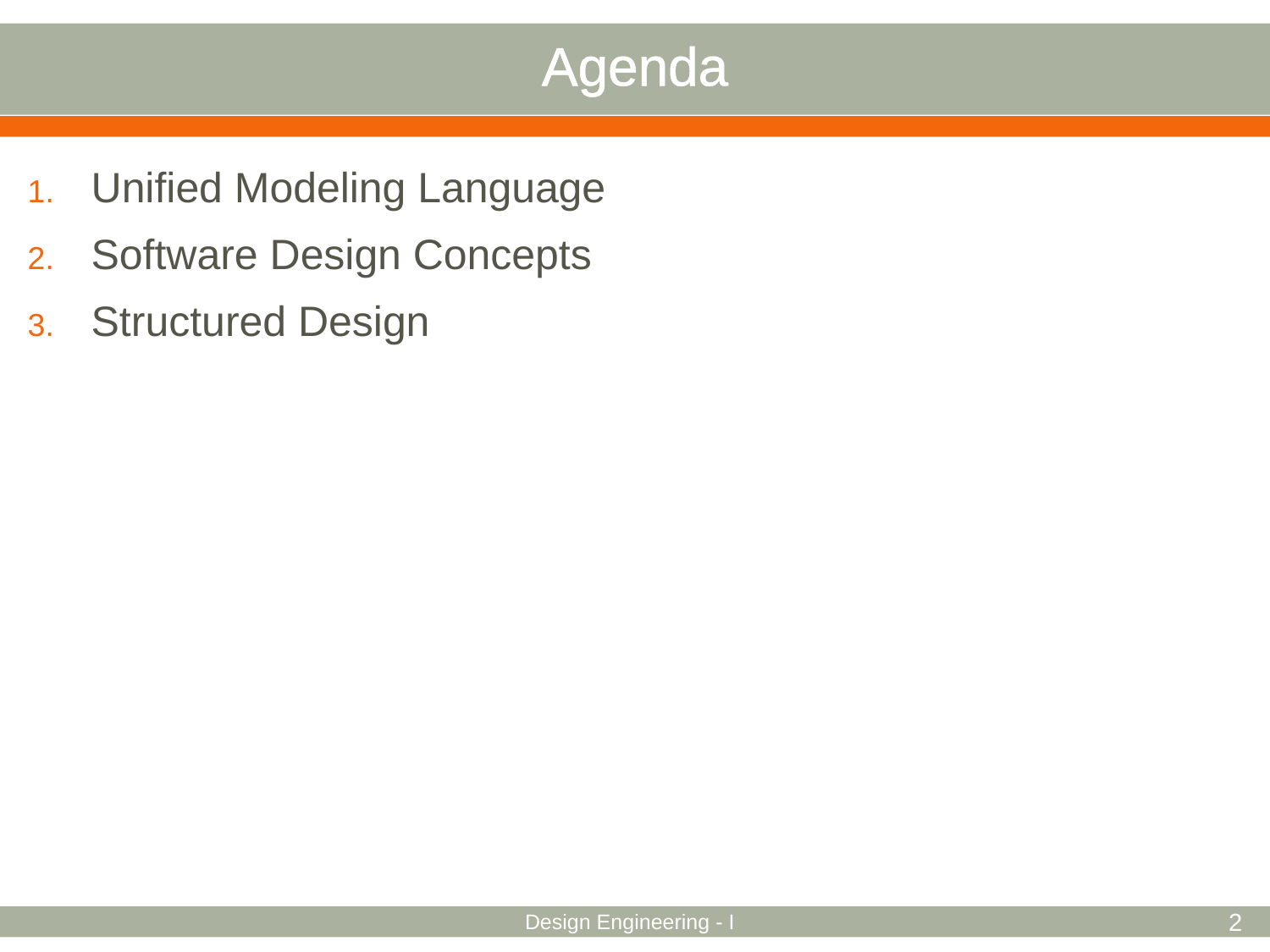

# Agenda
Unified Modeling Language
Software Design Concepts
Structured Design
Design Engineering - I
2